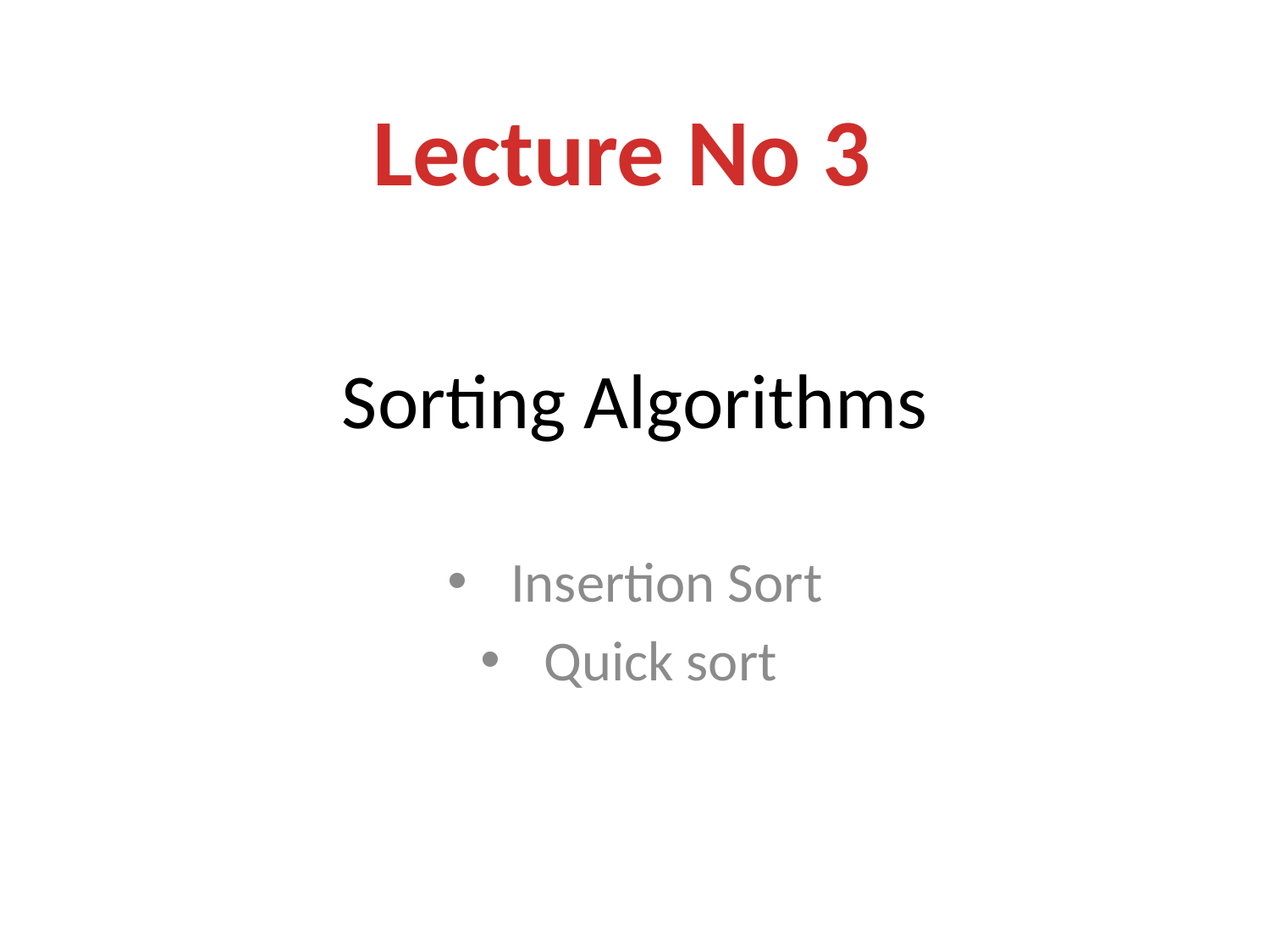

Lecture No 3
# Sorting Algorithms
Insertion Sort
Quick sort